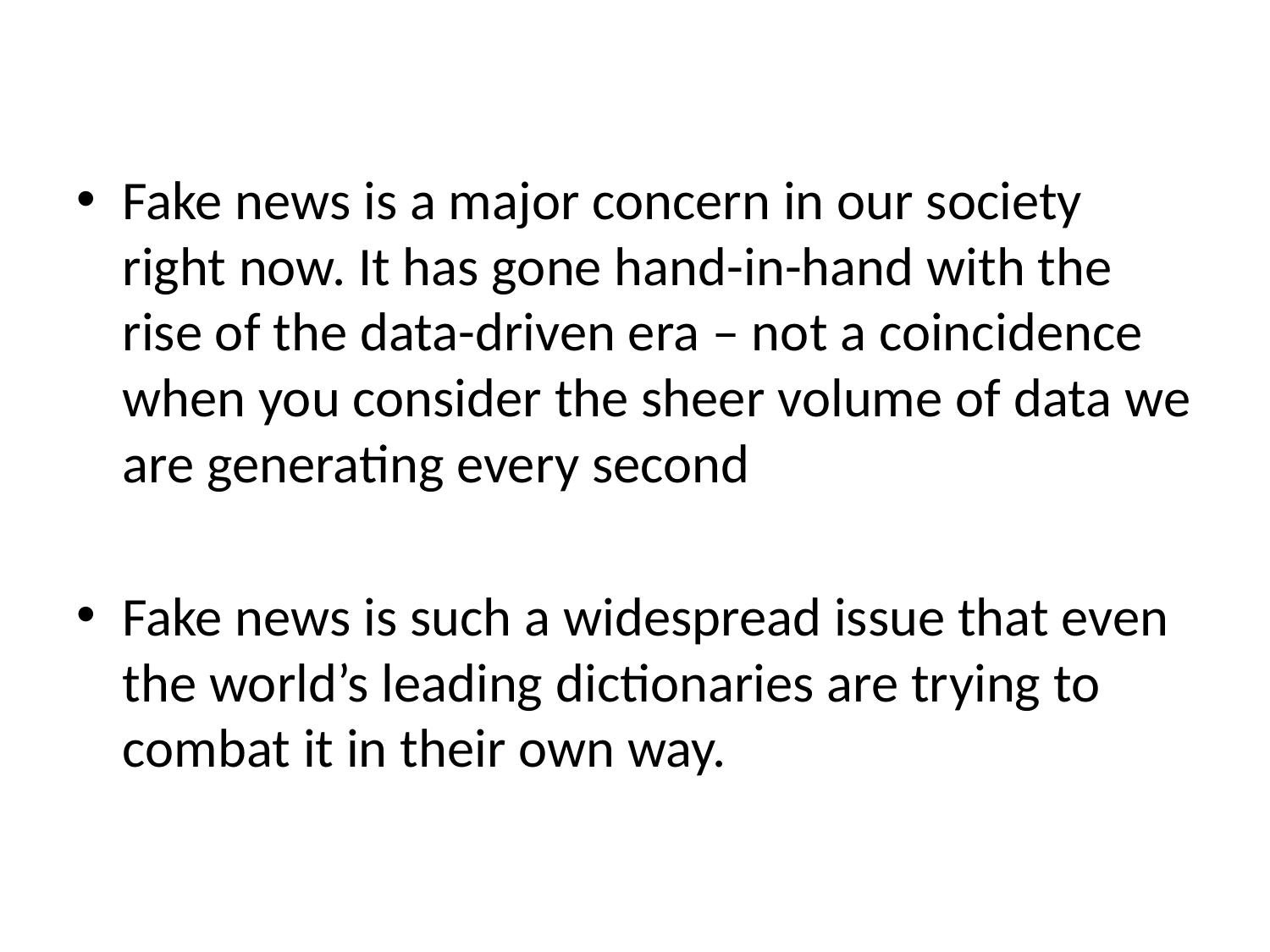

#
Fake news is a major concern in our society right now. It has gone hand-in-hand with the rise of the data-driven era – not a coincidence when you consider the sheer volume of data we are generating every second

Fake news is such a widespread issue that even the world’s leading dictionaries are trying to combat it in their own way.